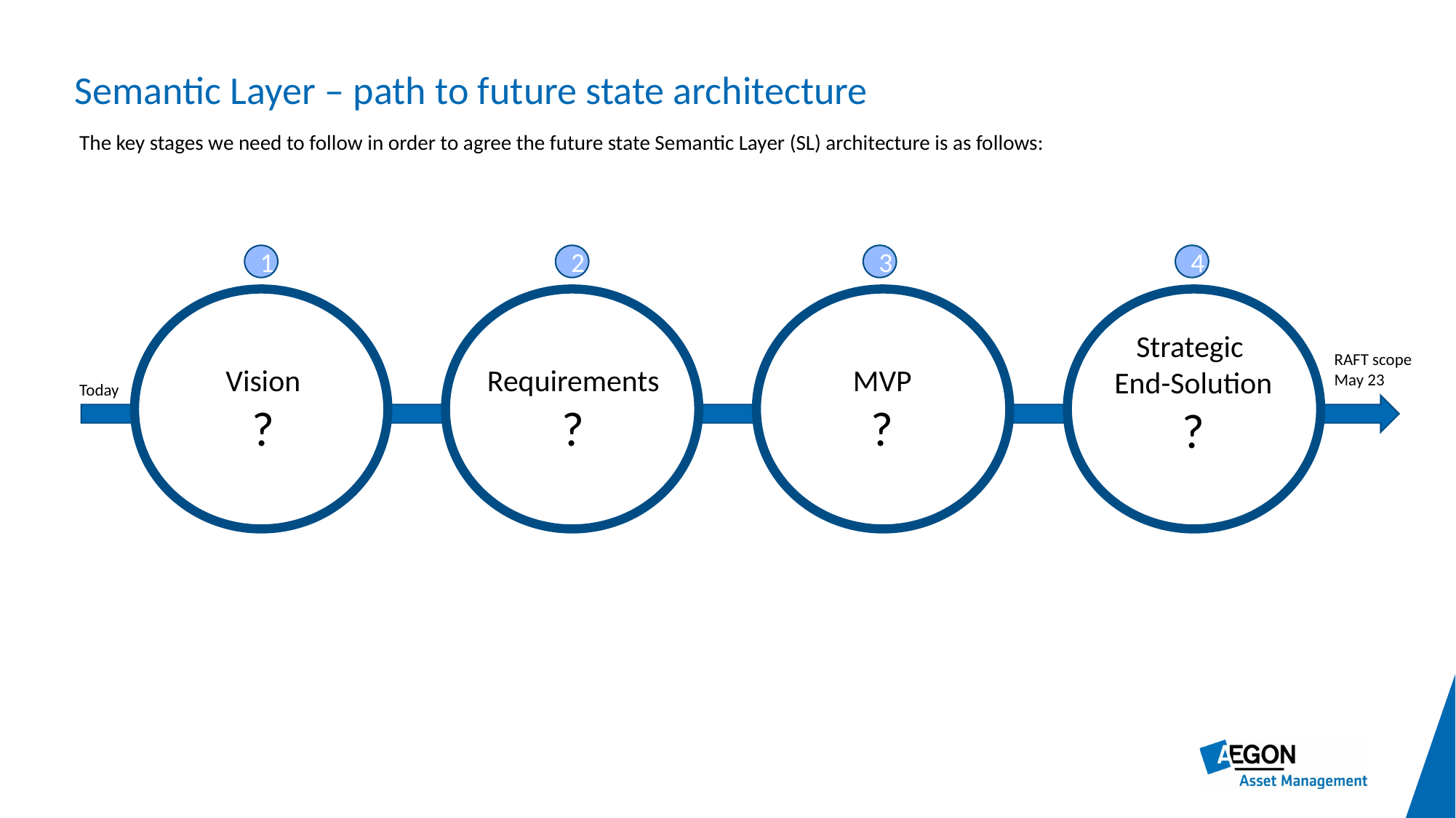

# Semantic Layer – path to future state architecture
The key stages we need to follow in order to agree the future state Semantic Layer (SL) architecture is as follows:
1
2
3
4

Strategic
End-Solution
?
RAFT scope
May 23
Vision
?
Requirements
?
MVP
?
Today